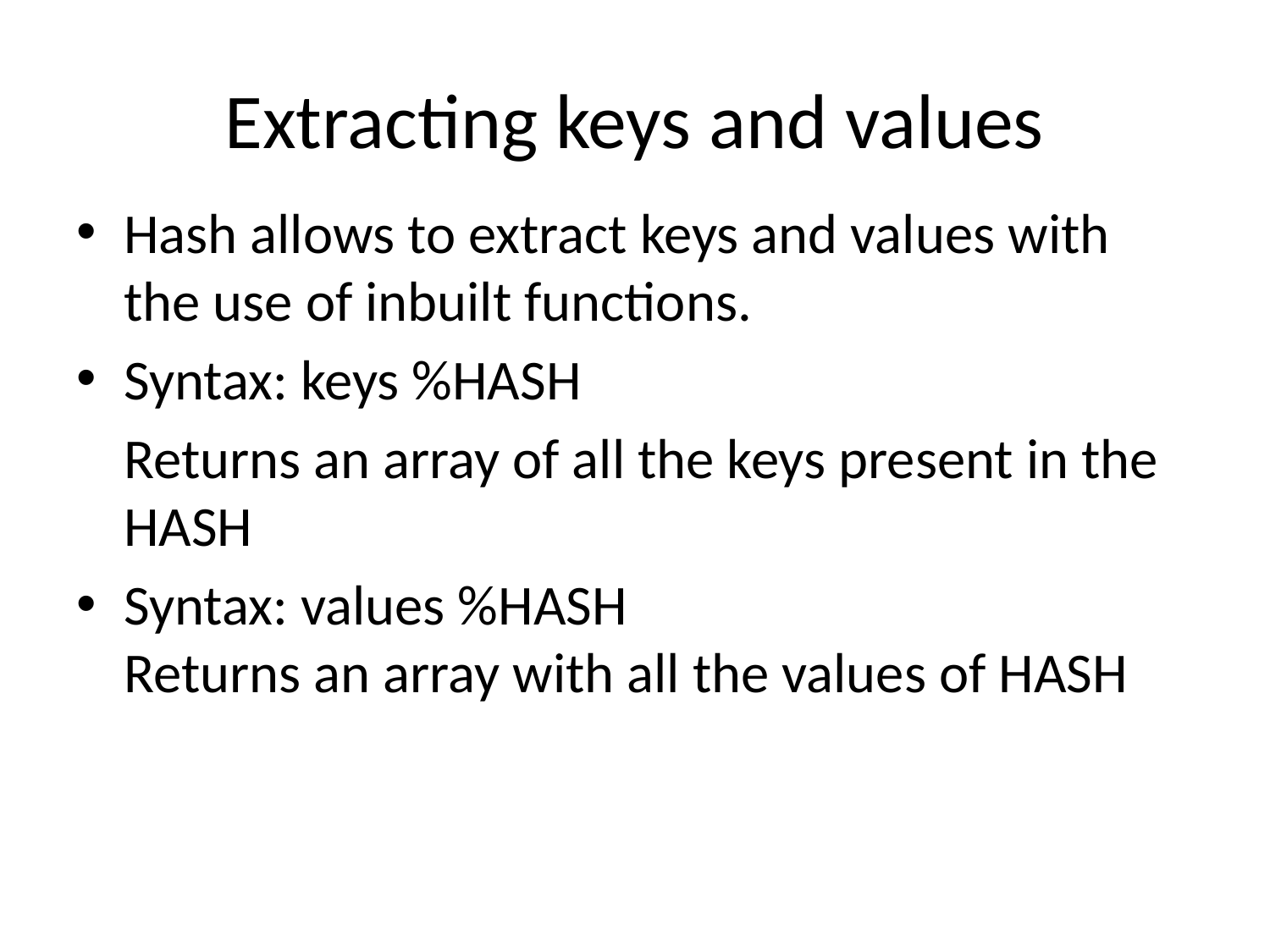

# Extracting keys and values
Hash allows to extract keys and values with the use of inbuilt functions.
Syntax: keys %HASH
	Returns an array of all the keys present in the HASH
Syntax: values %HASH
Returns an array with all the values of HASH